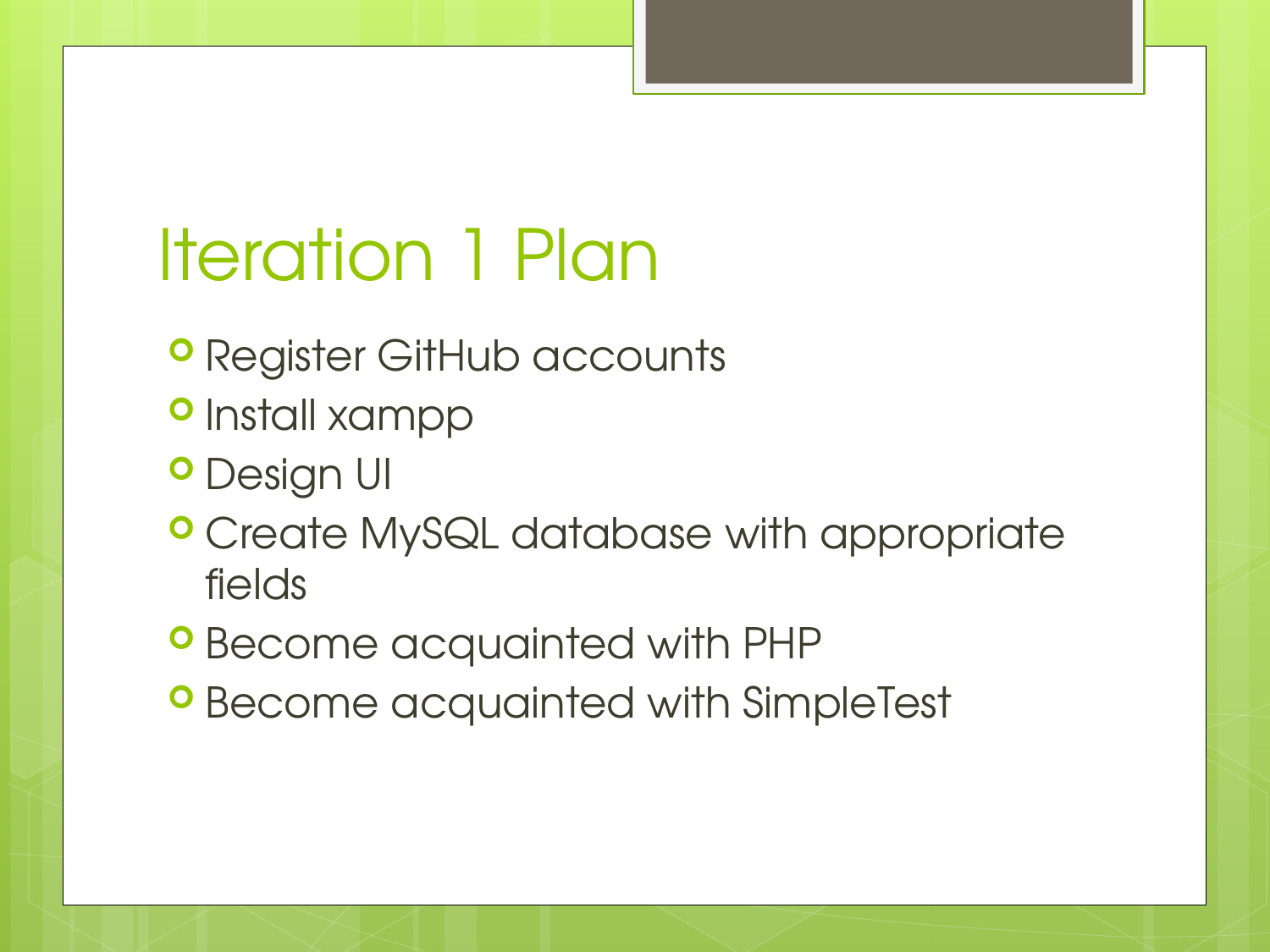

# Iteration 1 Plan
Register GitHub accounts
Install xampp
Design UI
Create MySQL database with appropriate fields
Become acquainted with PHP
Become acquainted with SimpleTest